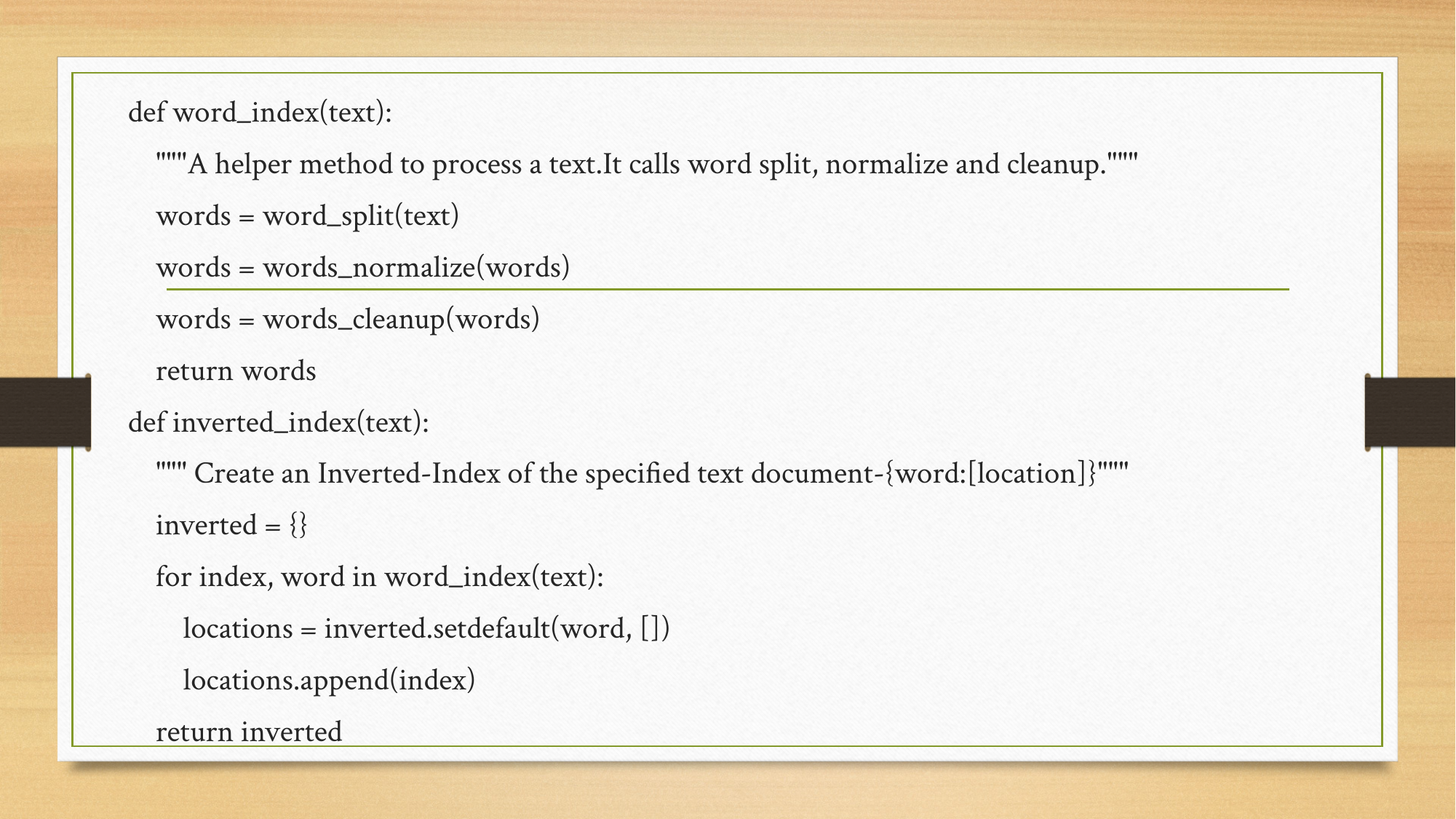

def word_index(text):
    """A helper method to process a text.It calls word split, normalize and cleanup."""
    words = word_split(text)
    words = words_normalize(words)
    words = words_cleanup(words)
    return words
def inverted_index(text):
    """ Create an Inverted-Index of the specified text document-{word:[location]}"""
    inverted = {}
    for index, word in word_index(text):
        locations = inverted.setdefault(word, [])
        locations.append(index)
    return inverted